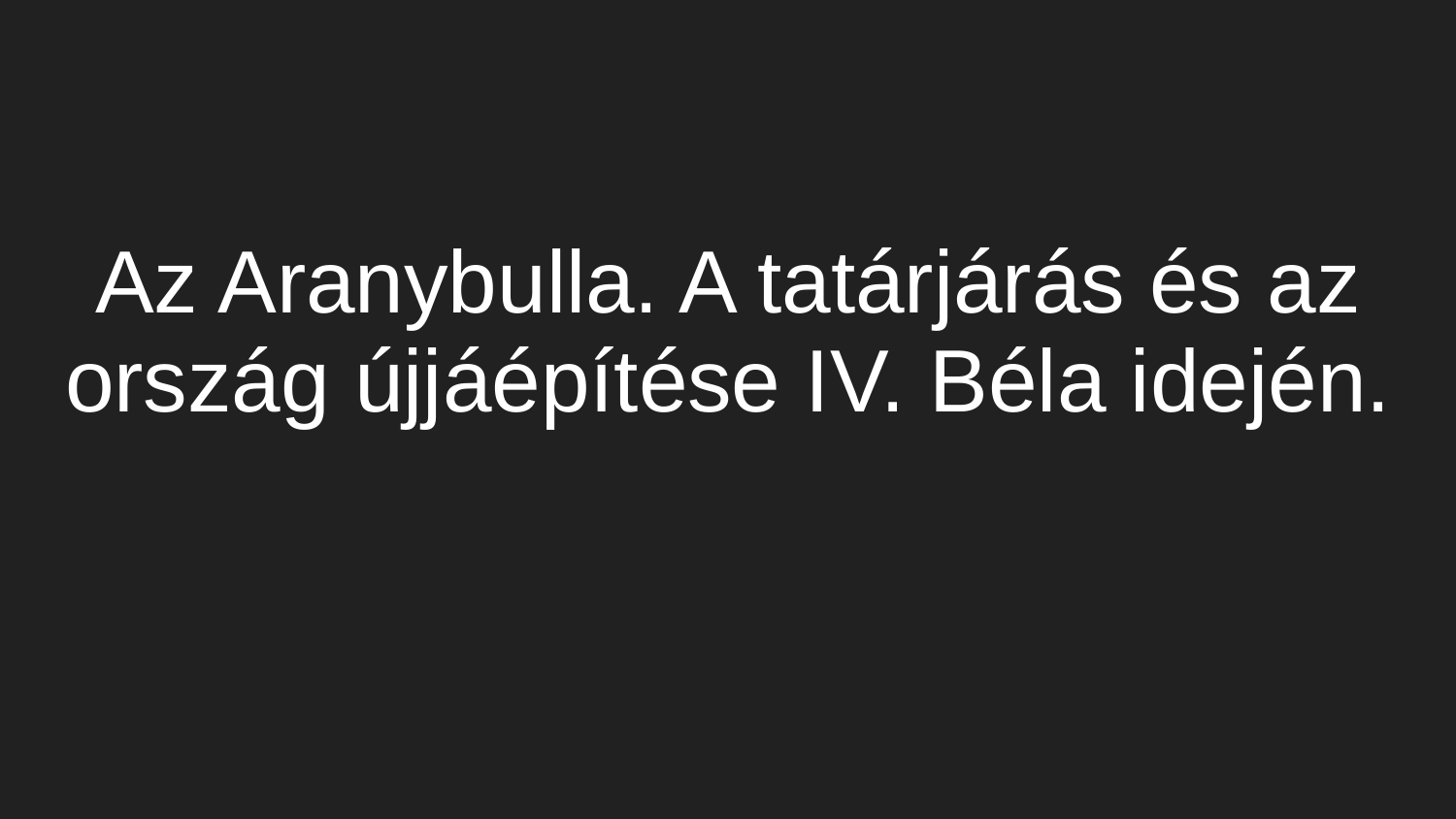

# Az Aranybulla. A tatárjárás és az ország újjáépítése IV. Béla idején.